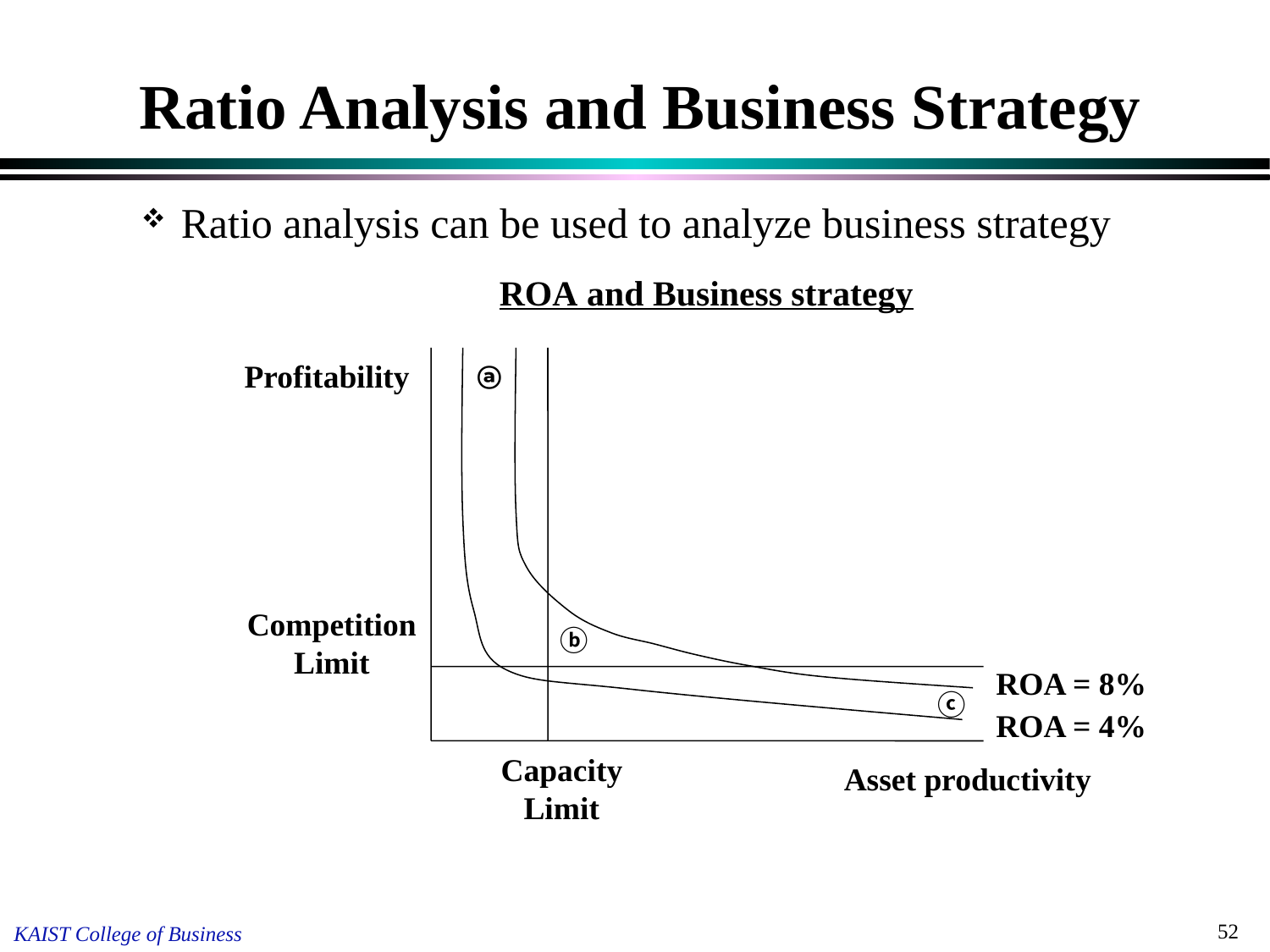

# Ratio Analysis and Business Strategy
Ratio analysis can be used to analyze business strategy
ROA and Business strategy
Profitability

ⓐ
Competition
Limit

ⓑ

ROA = 8%
ⓒ
ROA = 4%

Capacity
Limit
Asset productivity